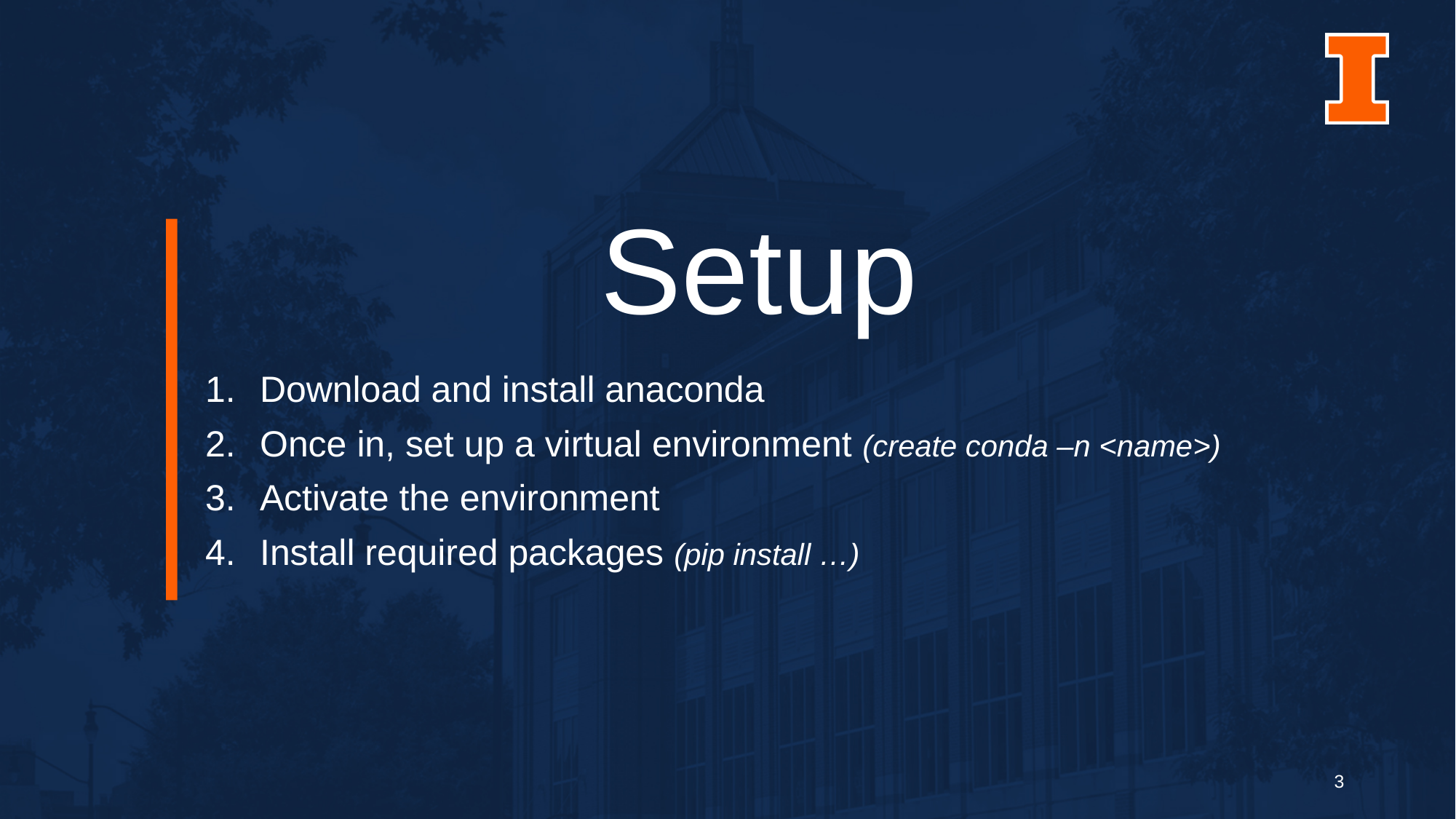

# Setup
Download and install anaconda
Once in, set up a virtual environment (create conda –n <name>)
Activate the environment
Install required packages (pip install …)

3